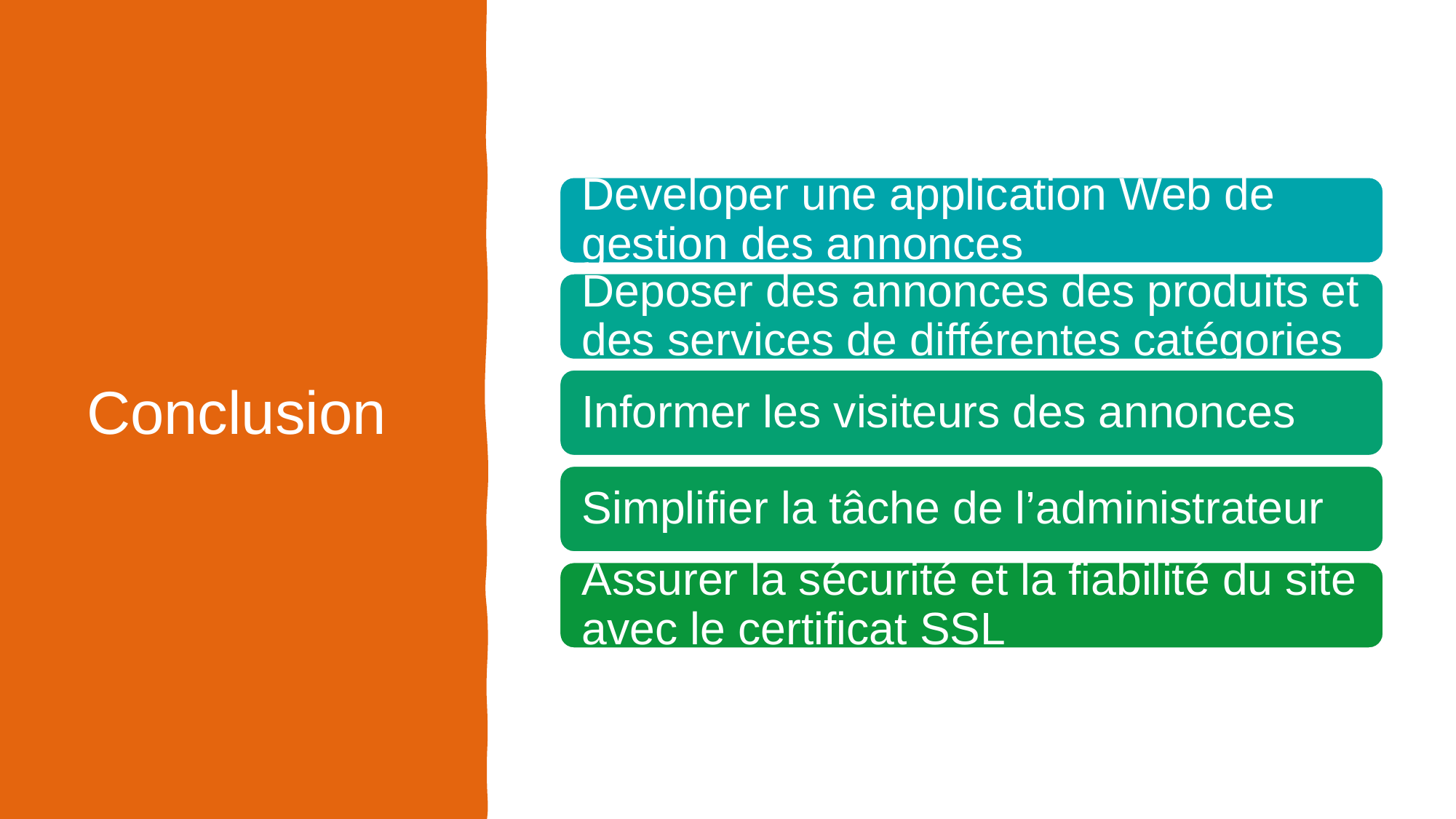

# Conclusion
Developer une application Web de gestion des annonces
Deposer des annonces des produits et des services de différentes catégories
Informer les visiteurs des annonces
Simplifier la tâche de l’administrateur
Assurer la sécurité et la fiabilité du site avec le certificat SSL
26